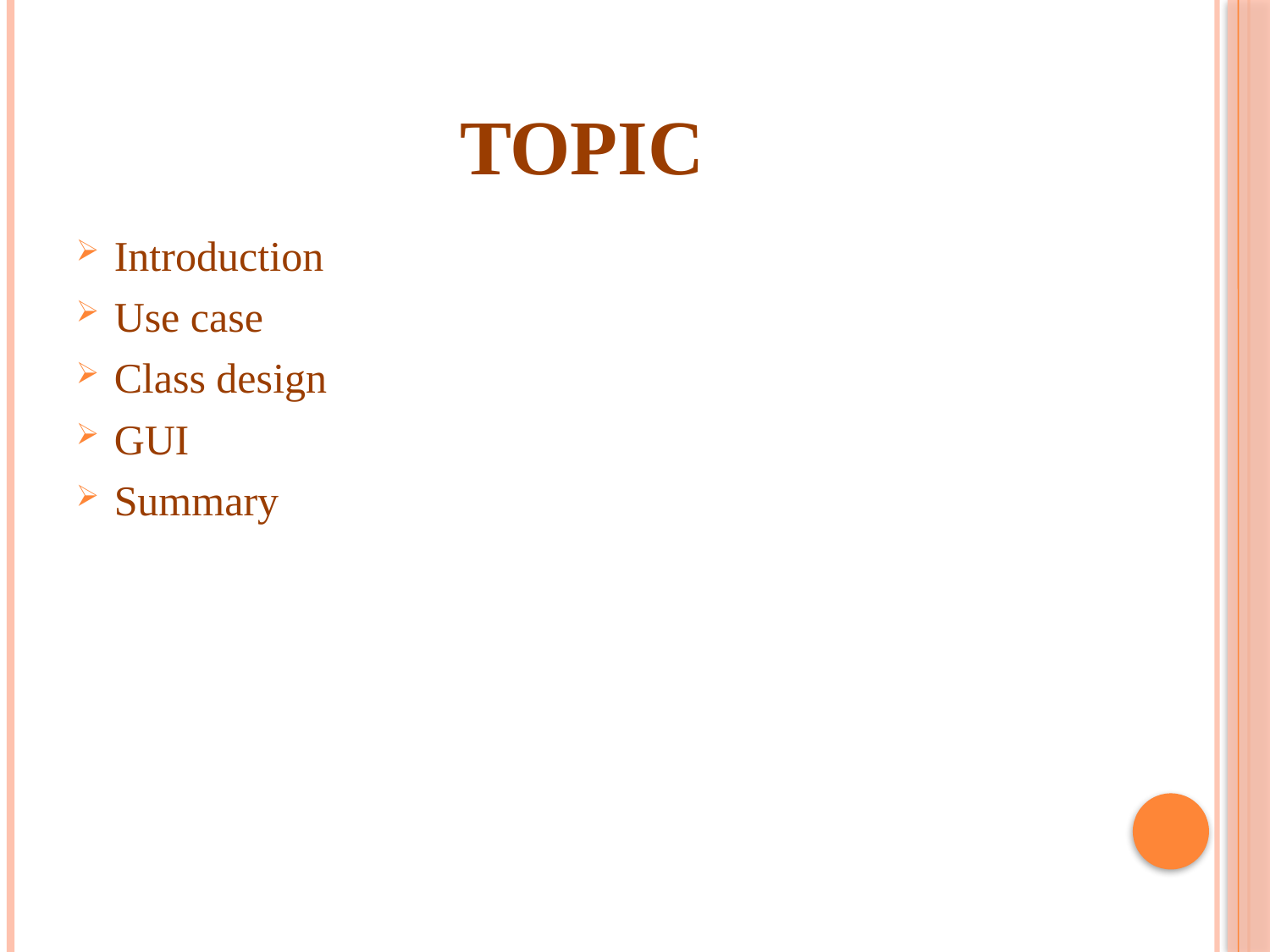

# topic
Introduction
Use case
Class design
GUI
Summary